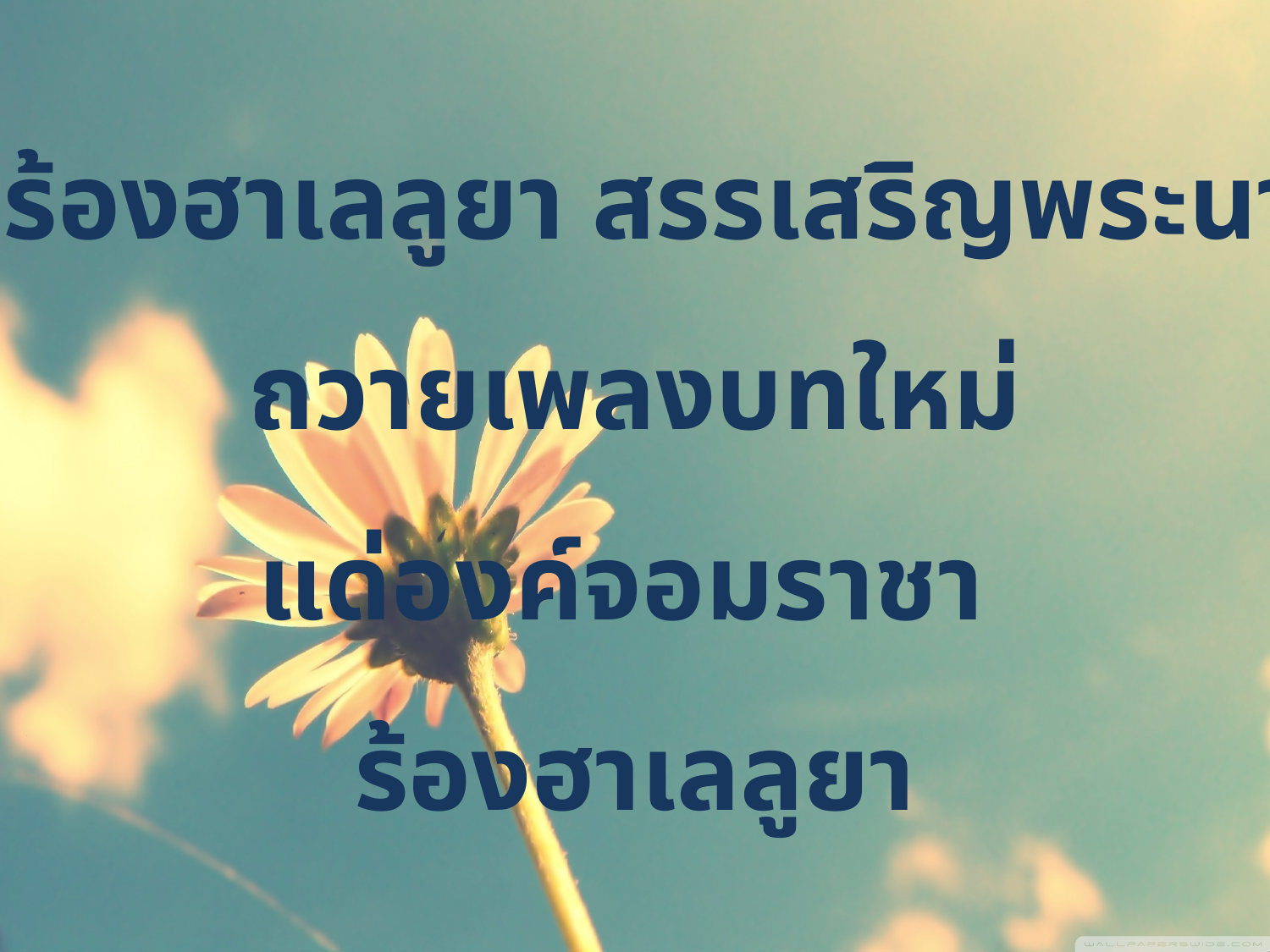

**ร้องฮาเลลูยา สรรเสริญพระนาม
ถวายเพลงบทใหม่
แด่องค์จอมราชา
ร้องฮาเลลูยา